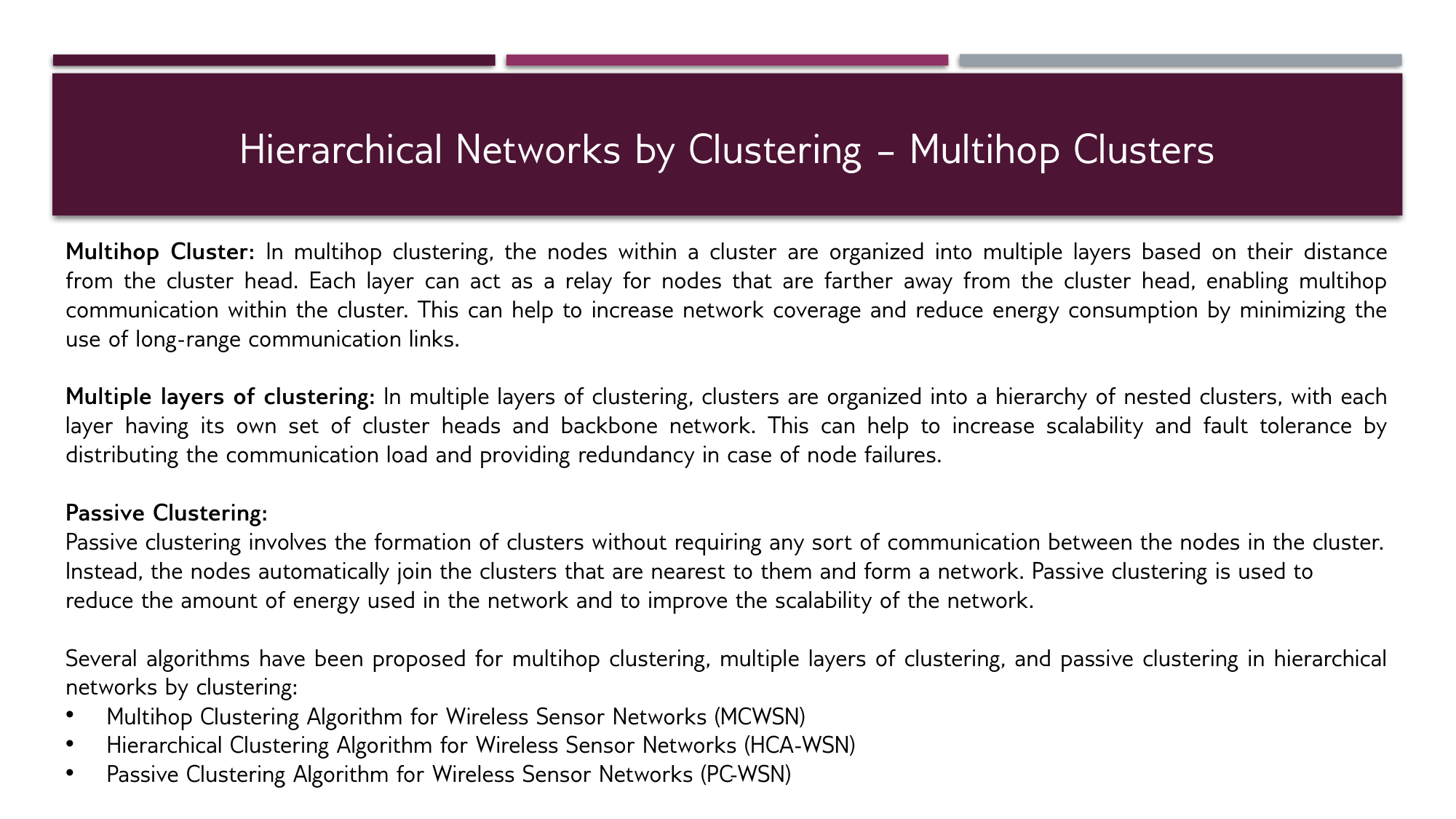

Hierarchical Networks by Clustering – Multihop Clusters
Multihop Cluster: In multihop clustering, the nodes within a cluster are organized into multiple layers based on their distance from the cluster head. Each layer can act as a relay for nodes that are farther away from the cluster head, enabling multihop communication within the cluster. This can help to increase network coverage and reduce energy consumption by minimizing the use of long-range communication links.

Multiple layers of clustering: In multiple layers of clustering, clusters are organized into a hierarchy of nested clusters, with each layer having its own set of cluster heads and backbone network. This can help to increase scalability and fault tolerance by distributing the communication load and providing redundancy in case of node failures.

Passive Clustering:
Passive clustering involves the formation of clusters without requiring any sort of communication between the nodes in the cluster. Instead, the nodes automatically join the clusters that are nearest to them and form a network. Passive clustering is used to reduce the amount of energy used in the network and to improve the scalability of the network.

Several algorithms have been proposed for multihop clustering, multiple layers of clustering, and passive clustering in hierarchical networks by clustering:
Multihop Clustering Algorithm for Wireless Sensor Networks (MCWSN)
Hierarchical Clustering Algorithm for Wireless Sensor Networks (HCA-WSN)
Passive Clustering Algorithm for Wireless Sensor Networks (PC-WSN)